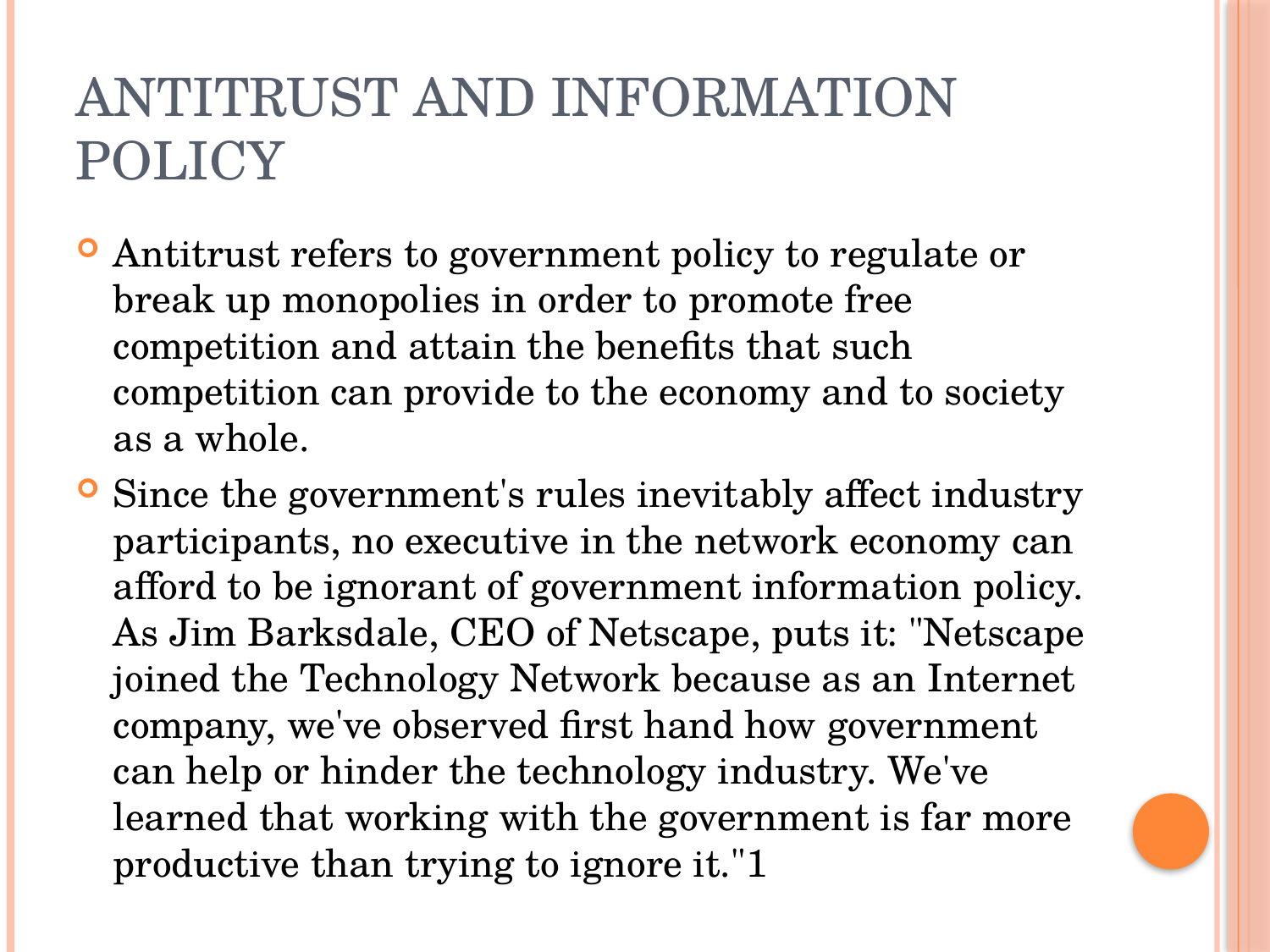

# Antitrust and Information Policy
Antitrust refers to government policy to regulate or break up monopolies in order to promote free competition and attain the benefits that such competition can provide to the economy and to society as a whole.
Since the government's rules inevitably affect industry participants, no executive in the network economy can afford to be ignorant of government information policy. As Jim Barksdale, CEO of Netscape, puts it: "Netscape joined the Technology Network because as an Internet company, we've observed first hand how government can help or hinder the technology industry. We've learned that working with the government is far more productive than trying to ignore it."1